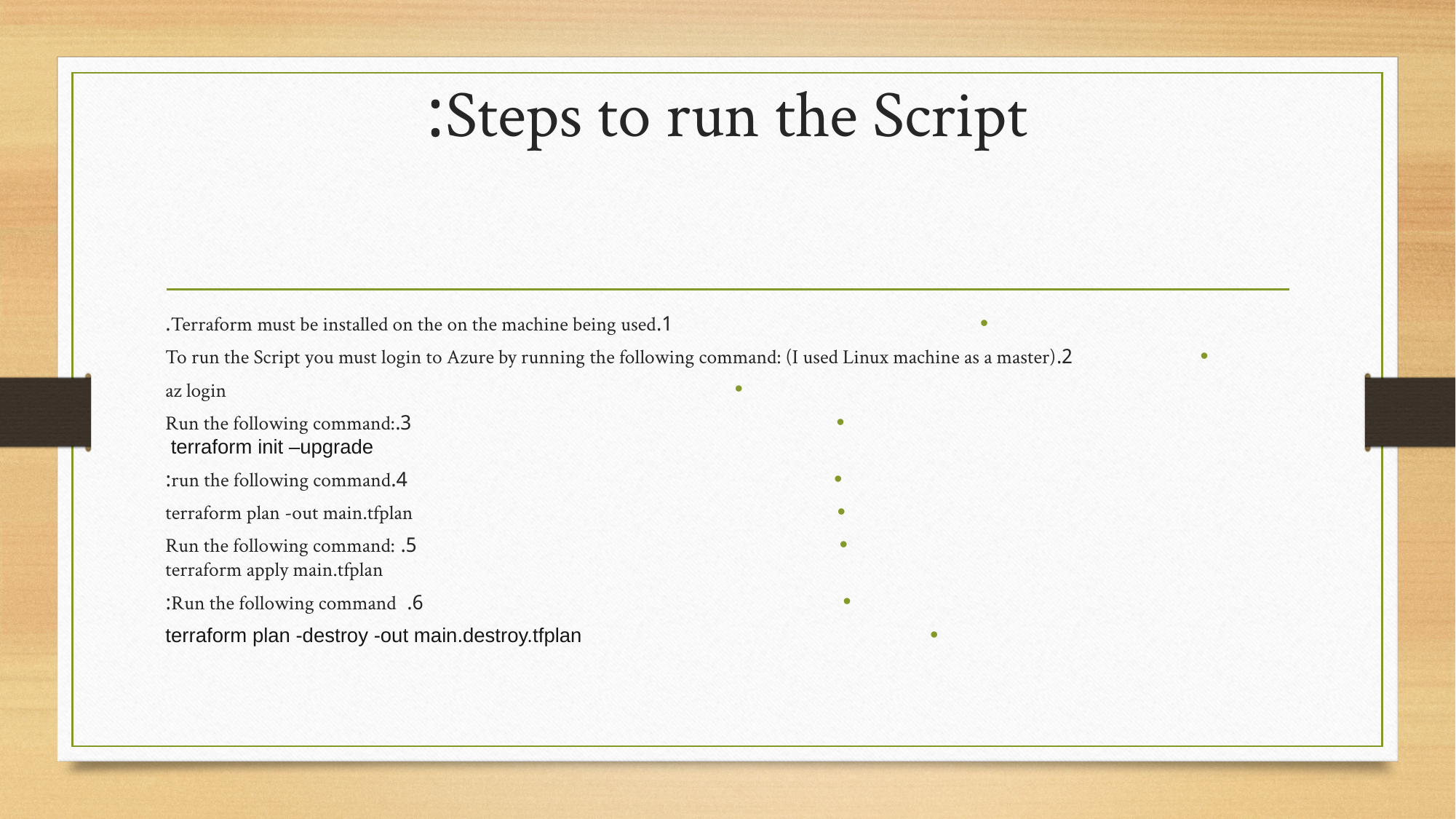

# Steps to run the Script:
1.Terraform must be installed on the on the machine being used.
2.To run the Script you must login to Azure by running the following command: (I used Linux machine as a master)
az login
3.Run the following command:
terraform init –upgrade
4.run the following command:
terraform plan -out main.tfplan
5. Run the following command:
terraform apply main.tfplan
6.  Run the following command:
terraform plan -destroy -out main.destroy.tfplan